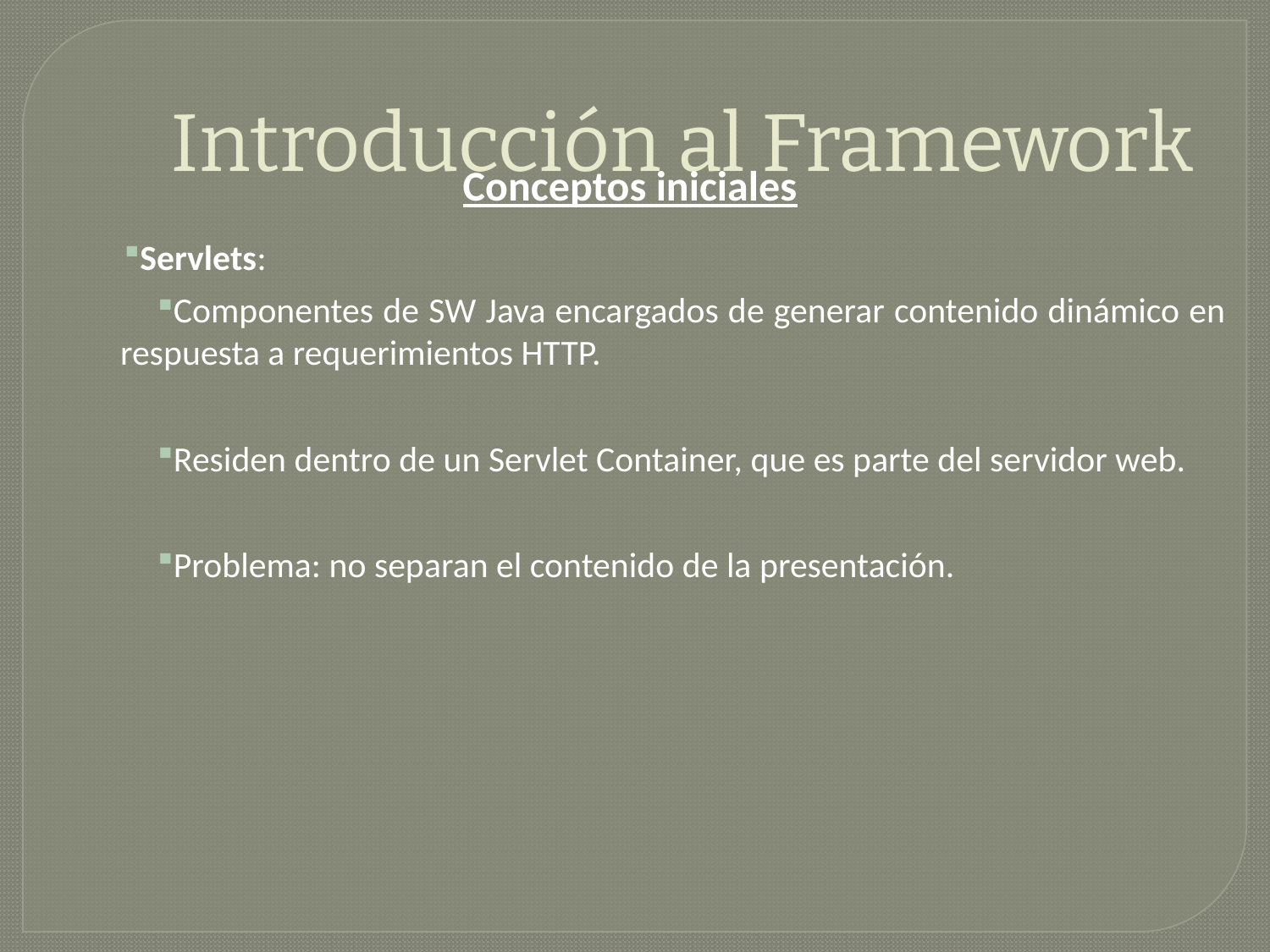

# Introducción al Framework

Conceptos iniciales

Servlets:
Componentes de SW Java encargados de generar contenido dinámico en respuesta a requerimientos HTTP.

Residen dentro de un Servlet Container, que es parte del servidor web.

Problema: no separan el contenido de la presentación.